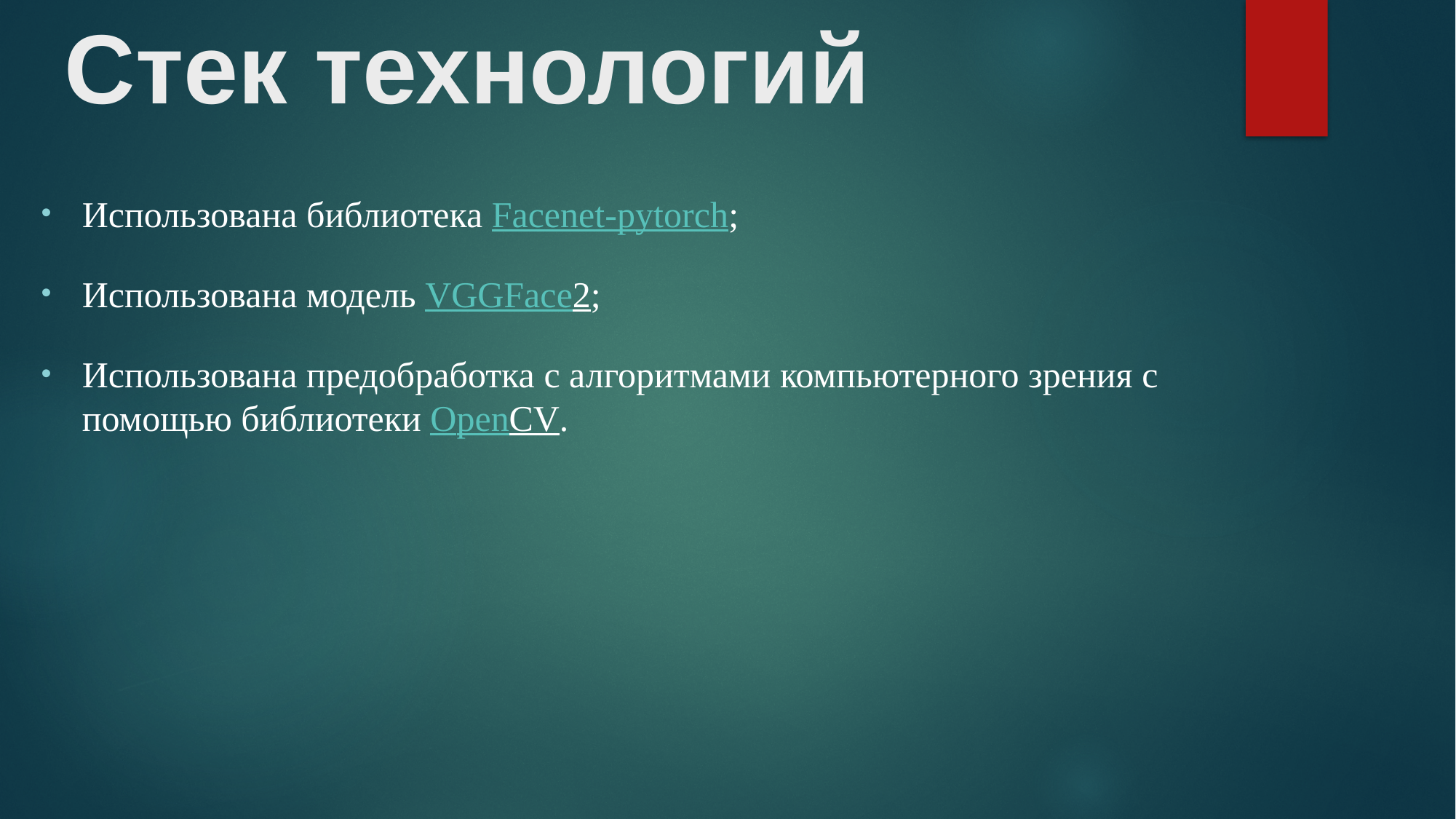

# Стек технологий
Использована библиотека Facenet-pytorch;
Использована модель VGGFace2;
Использована предобработка с алгоритмами компьютерного зрения с помощью библиотеки Opencv.